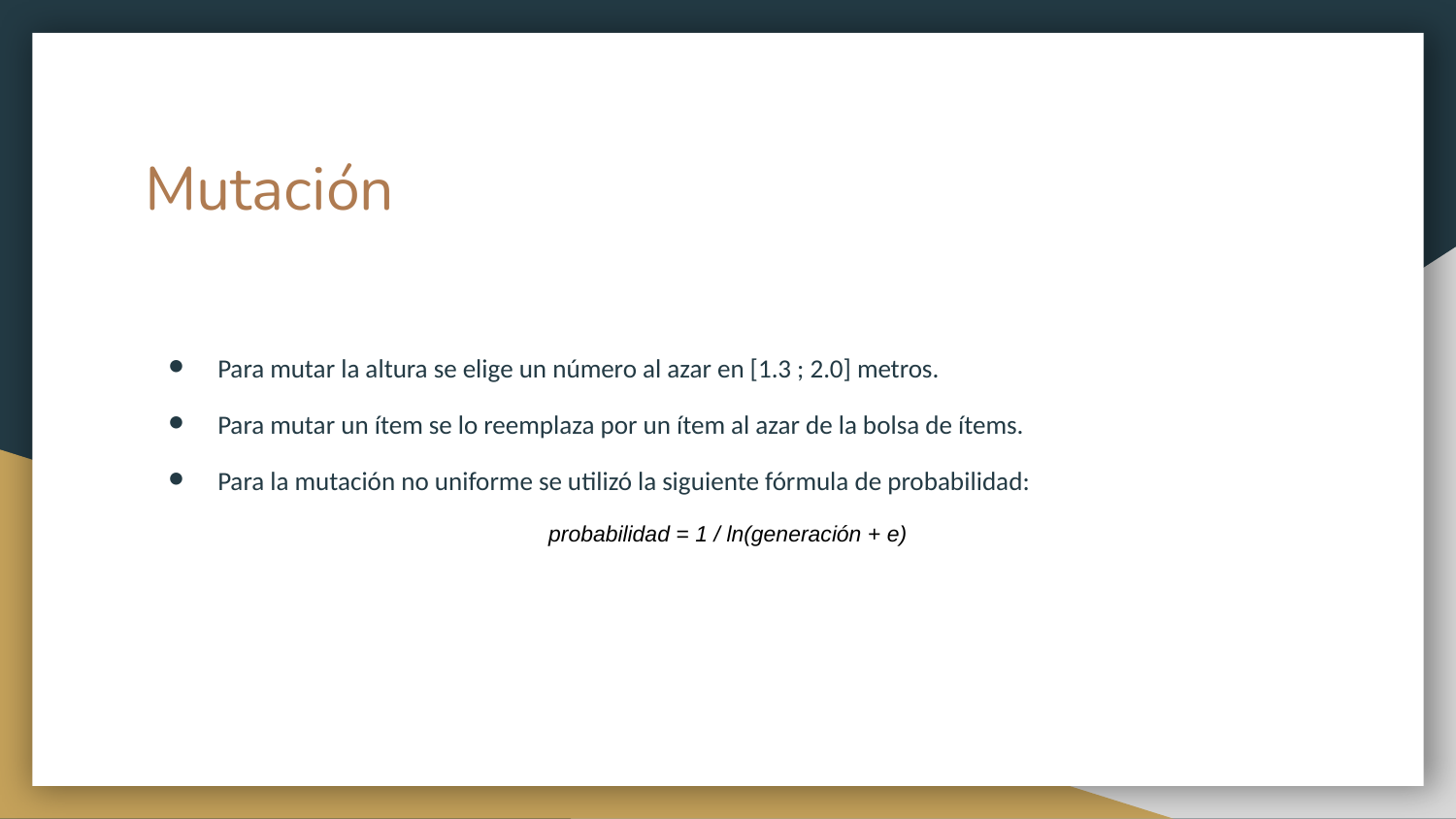

# Mutación
Para mutar la altura se elige un número al azar en [1.3 ; 2.0] metros.
Para mutar un ítem se lo reemplaza por un ítem al azar de la bolsa de ítems.
Para la mutación no uniforme se utilizó la siguiente fórmula de probabilidad:
probabilidad = 1 / ln(generación + e)